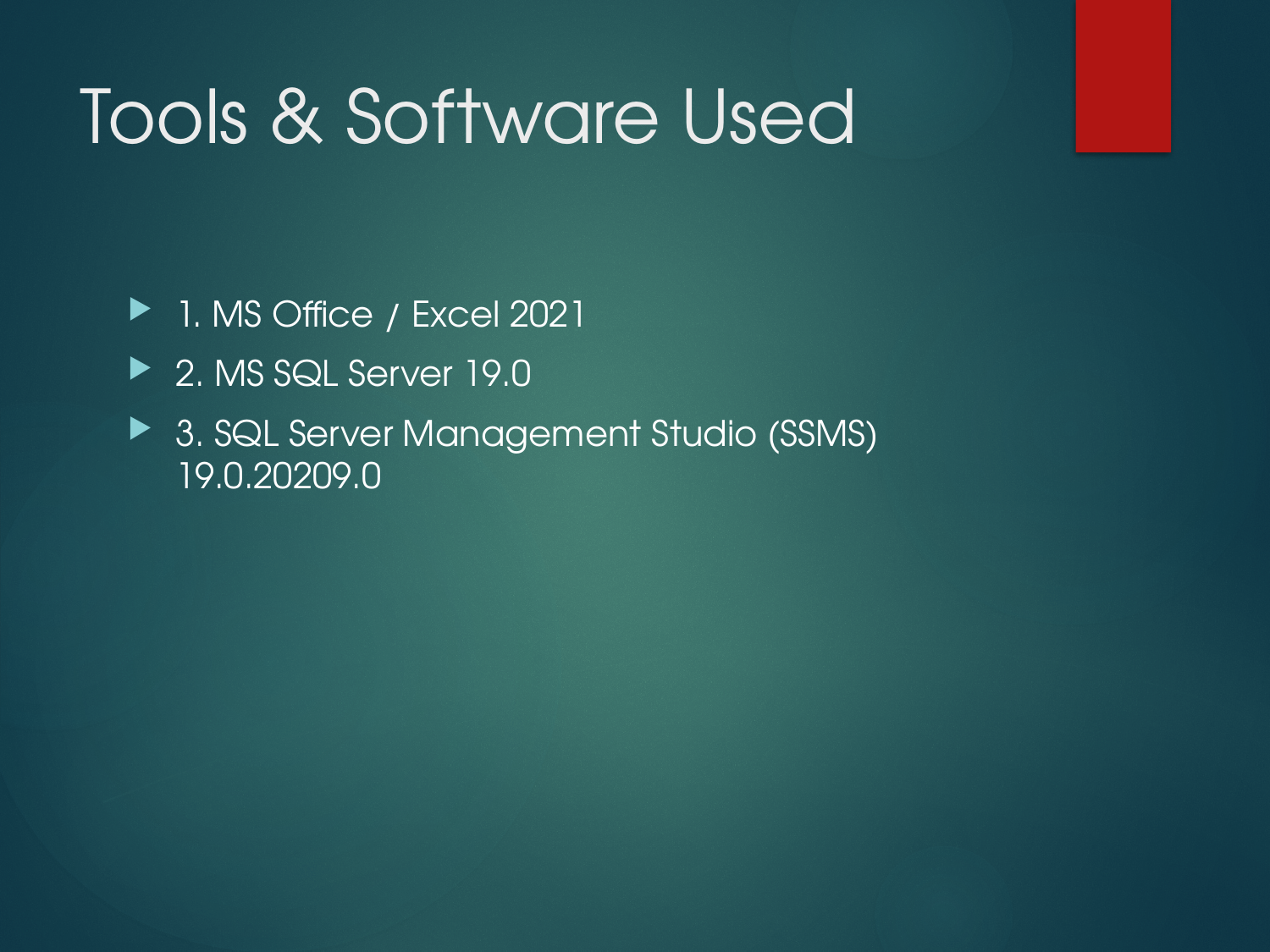

# Tools & Software Used
1. MS Office / Excel 2021
2. MS SQL Server 19.0
3. SQL Server Management Studio (SSMS) 19.0.20209.0